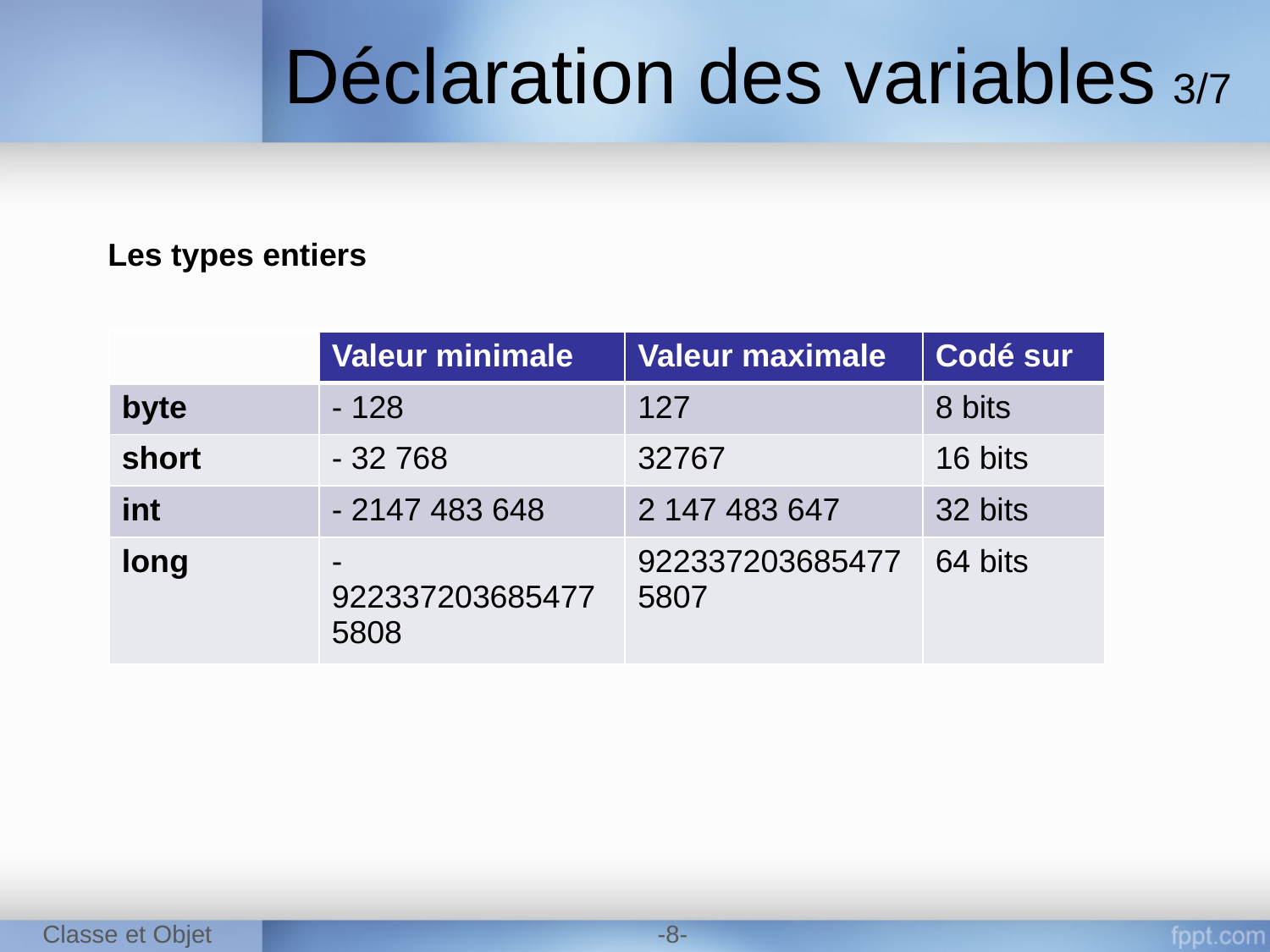

Déclaration des variables	3/7
Les types entiers
|  | Valeur minimale | Valeur maximale | Codé sur |
| --- | --- | --- | --- |
| byte | - 128 | 127 | 8 bits |
| short | - 32 768 | 32767 | 16 bits |
| int | - 2147 483 648 | 2 147 483 647 | 32 bits |
| long | -9223372036854775808 | 9223372036854775807 | 64 bits |
Classe et Objet
-8-